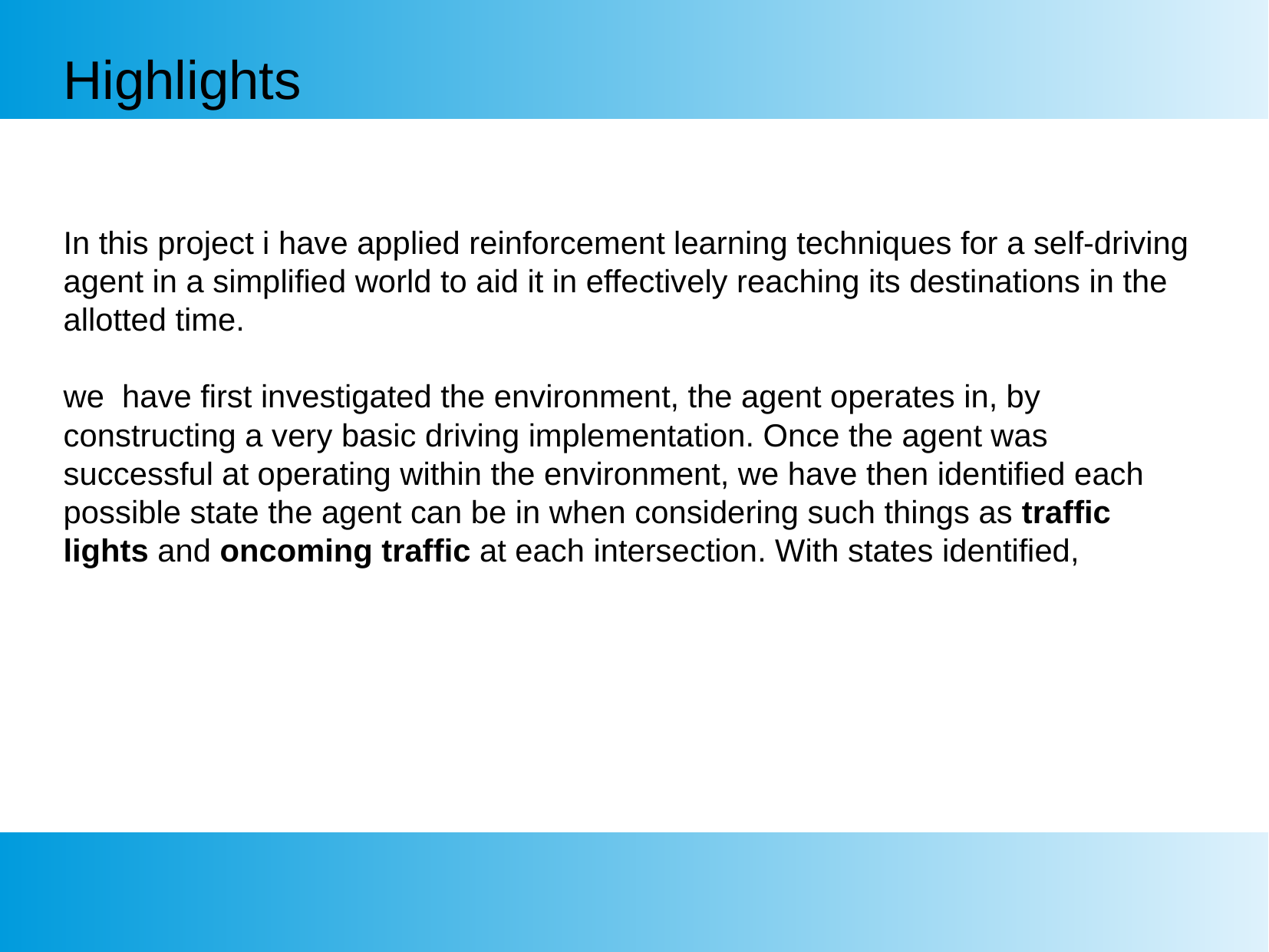

# Highlights
In this project i have applied reinforcement learning techniques for a self-driving agent in a simplified world to aid it in effectively reaching its destinations in the allotted time.

we  have first investigated the environment, the agent operates in, by constructing a very basic driving implementation. Once the agent was successful at operating within the environment, we have then identified each possible state the agent can be in when considering such things as traffic lights and oncoming traffic at each intersection. With states identified,